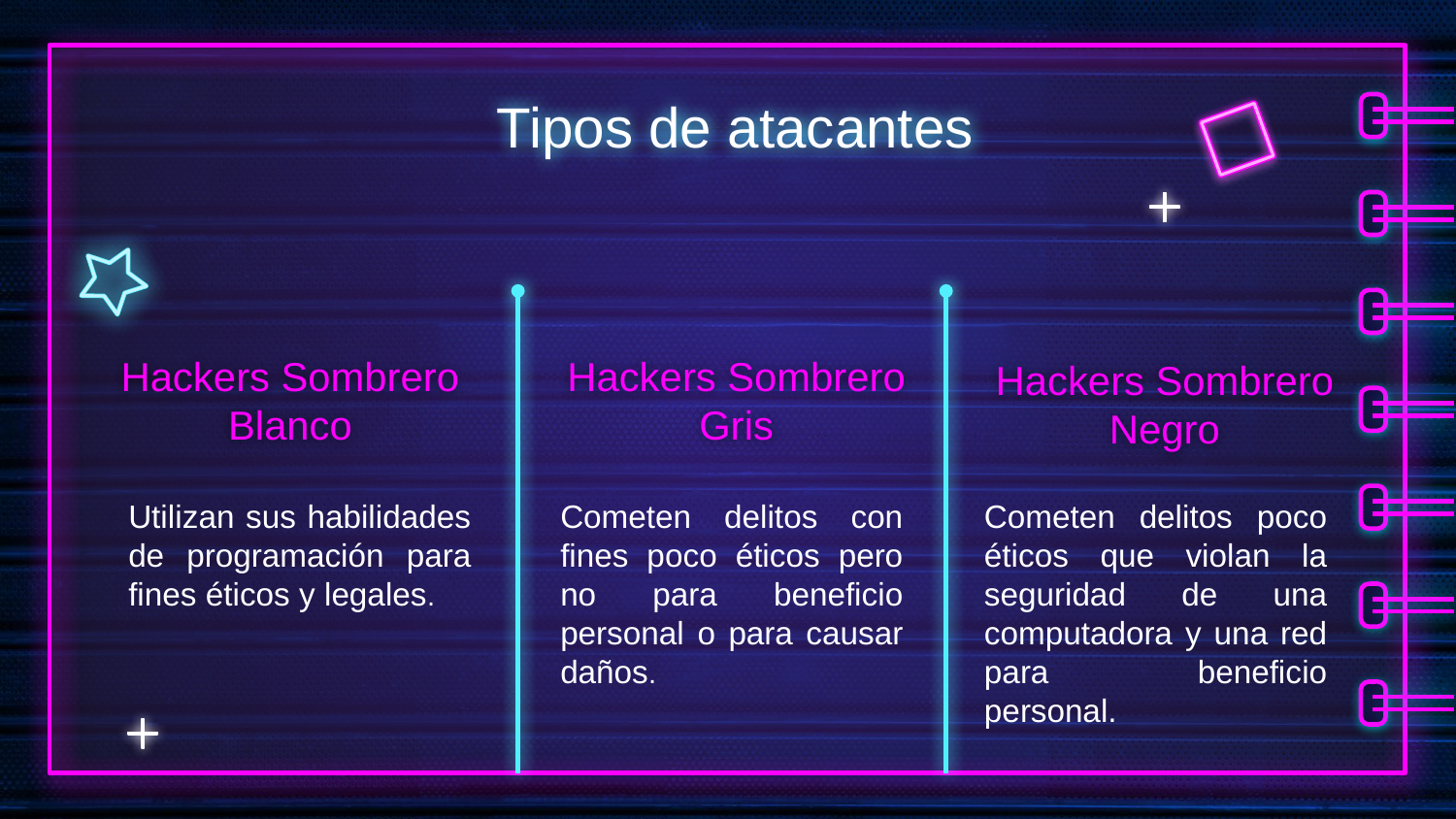

Tipos de atacantes

# Hackers Sombrero Blanco
Hackers Sombrero Gris
Hackers Sombrero Negro
Utilizan sus habilidades de programación para fines éticos y legales.
Cometen delitos con fines poco éticos pero no para beneficio personal o para causar daños.
Cometen delitos poco éticos que violan la seguridad de una computadora y una red para beneficio personal.